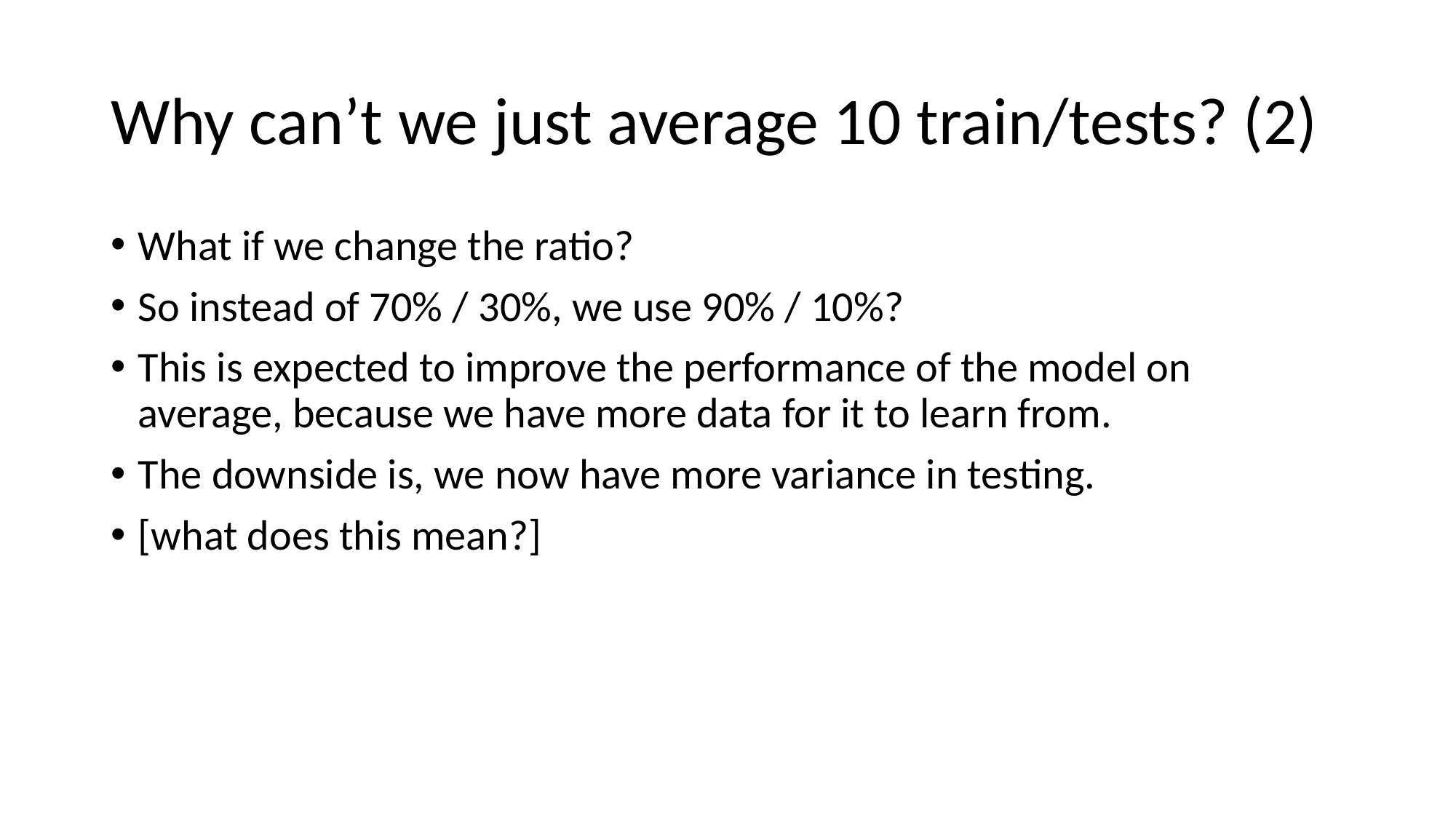

# Why can’t we just average 10 train/tests? (2)
What if we change the ratio?
So instead of 70% / 30%, we use 90% / 10%?
This is expected to improve the performance of the model on average, because we have more data for it to learn from.
The downside is, we now have more variance in testing.
[what does this mean?]